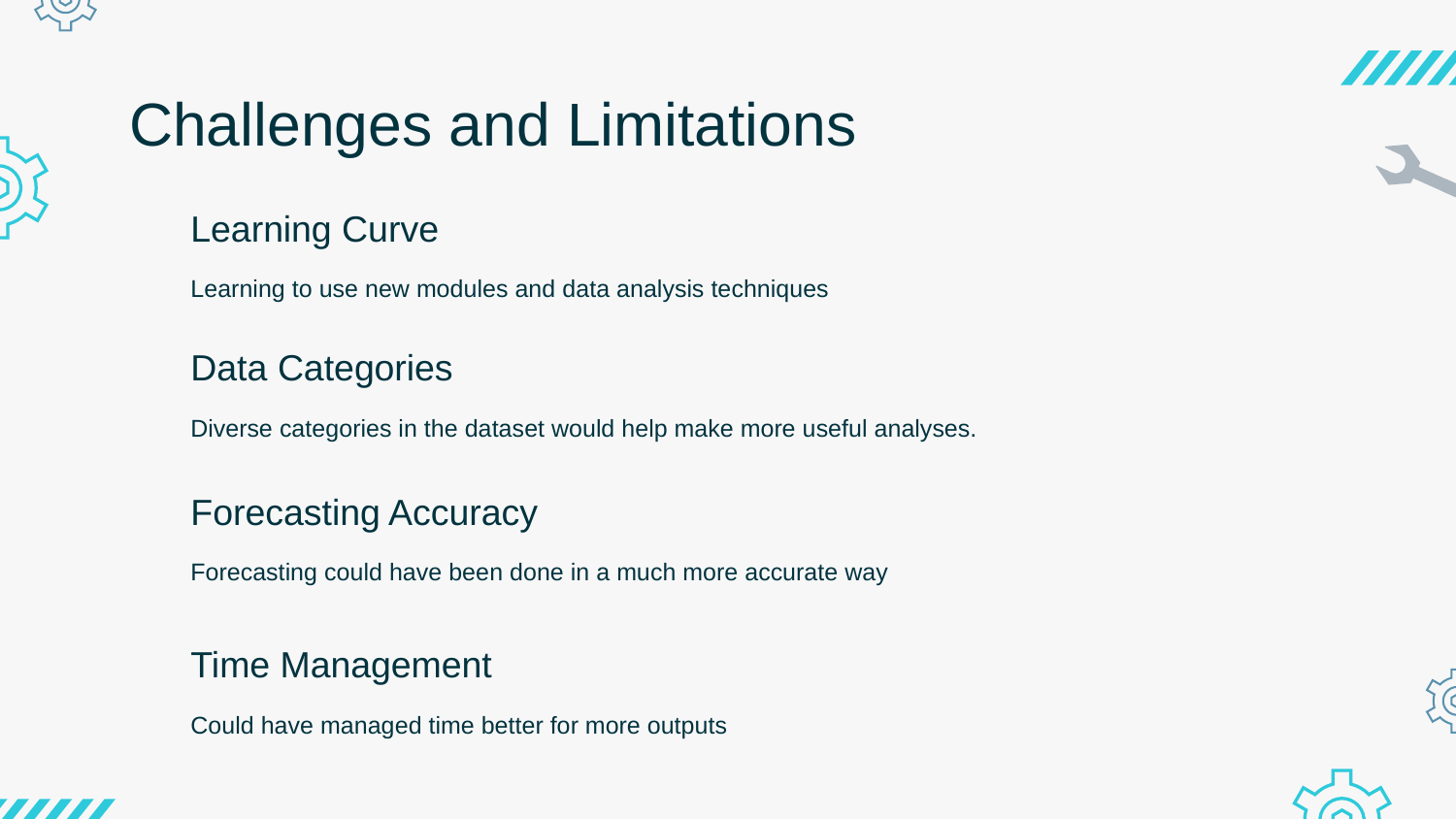

# Challenges and Limitations
Learning Curve
Learning to use new modules and data analysis techniques
Data Categories
Diverse categories in the dataset would help make more useful analyses.
Forecasting Accuracy
Forecasting could have been done in a much more accurate way
Time Management
Could have managed time better for more outputs